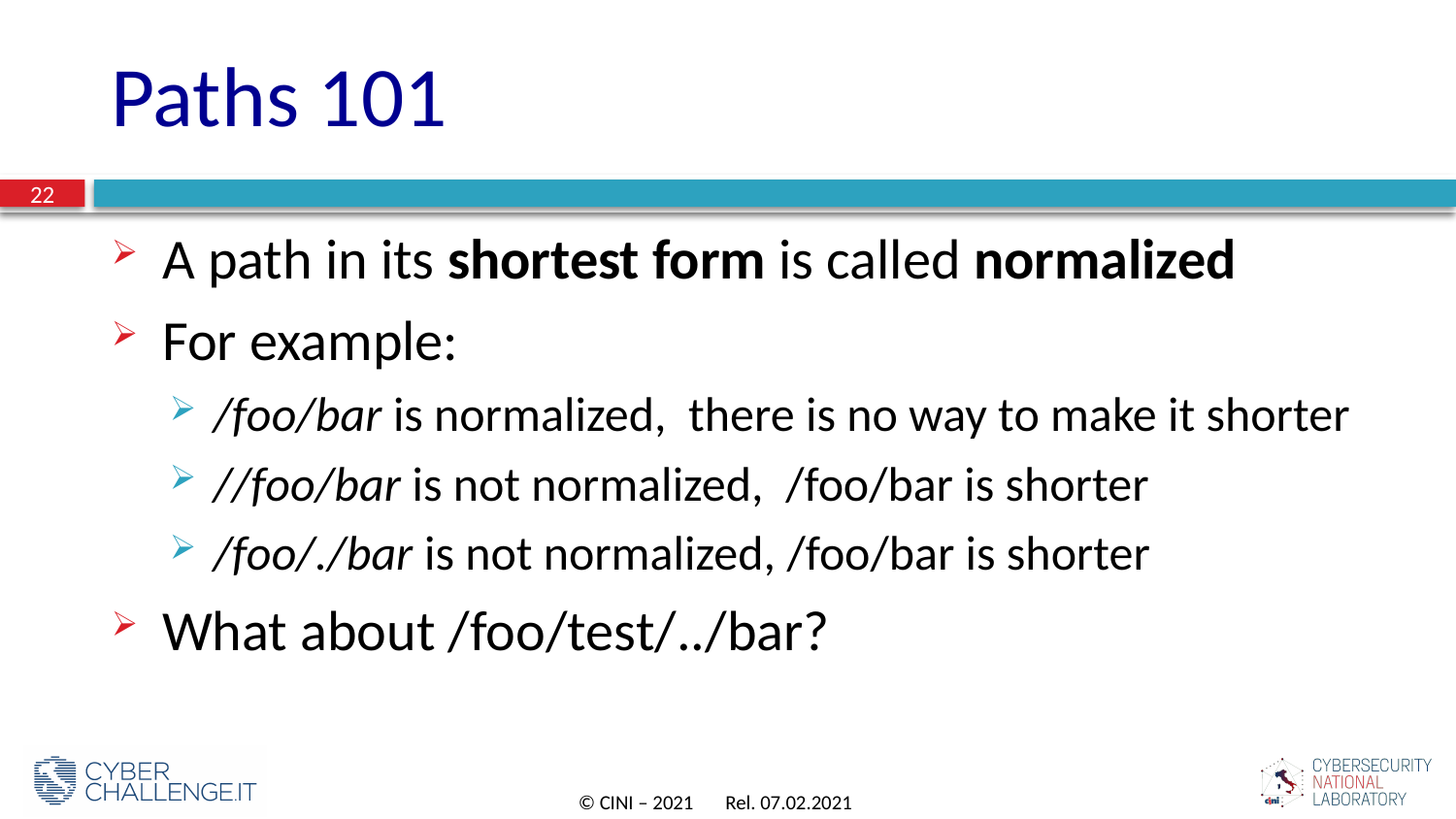

# Paths 101
22
A path in its shortest form is called normalized
For example:
/foo/bar is normalized,  there is no way to make it shorter
//foo/bar is not normalized,  /foo/bar is shorter
/foo/./bar is not normalized, /foo/bar is shorter
What about /foo/test/../bar?